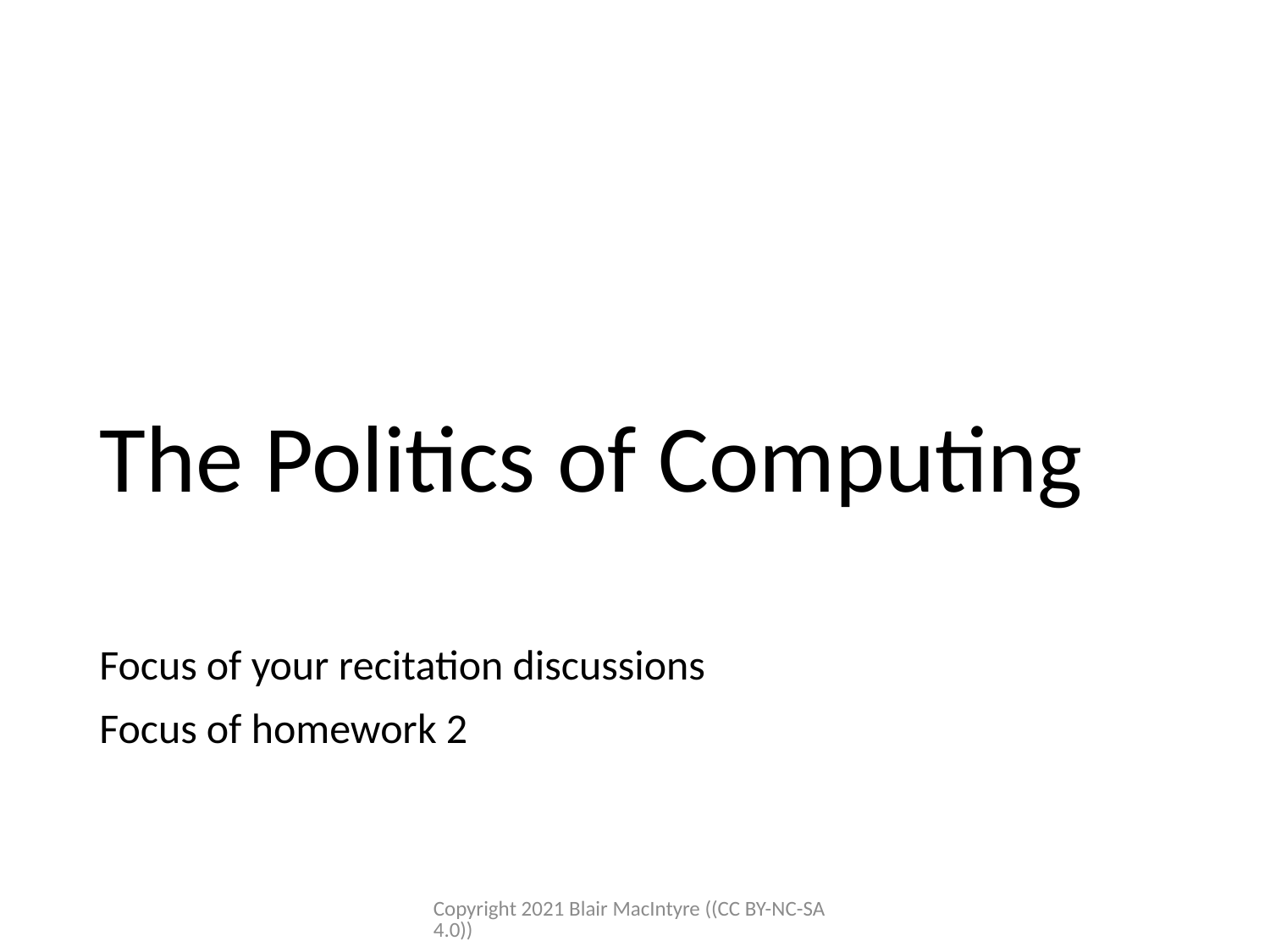

# The Politics of Computing
Focus of your recitation discussions
Focus of homework 2

Copyright 2021 Blair MacIntyre ((CC BY-NC-SA 4.0))